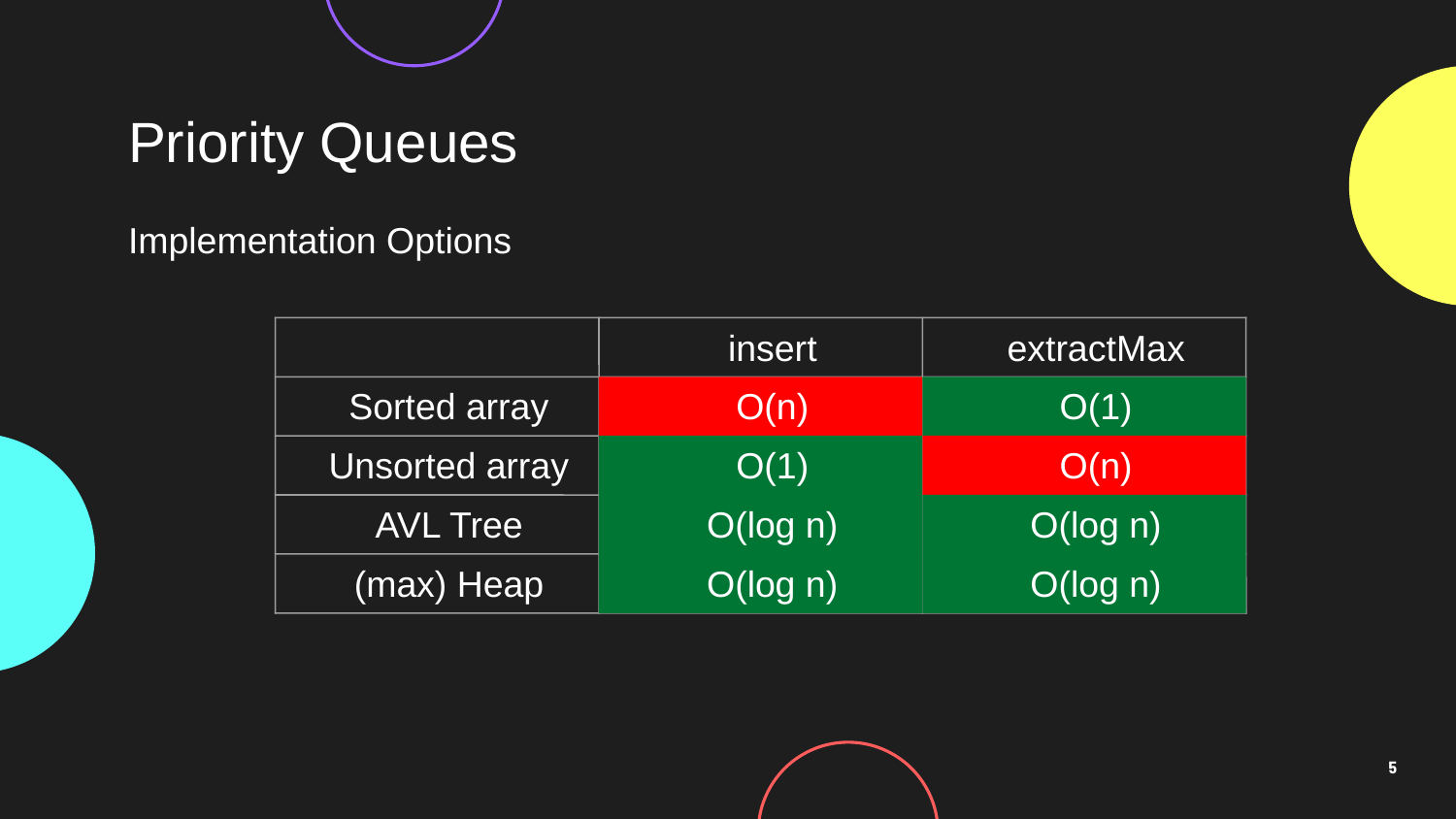

# Priority Queues
Implementation Options

insert
extractMax

O(n)

O(1)
Sorted array

O(1)

O(n)
Unsorted array

O(log n)

O(log n)
AVL Tree

O(log n)

O(log n)
(max) Heap

5